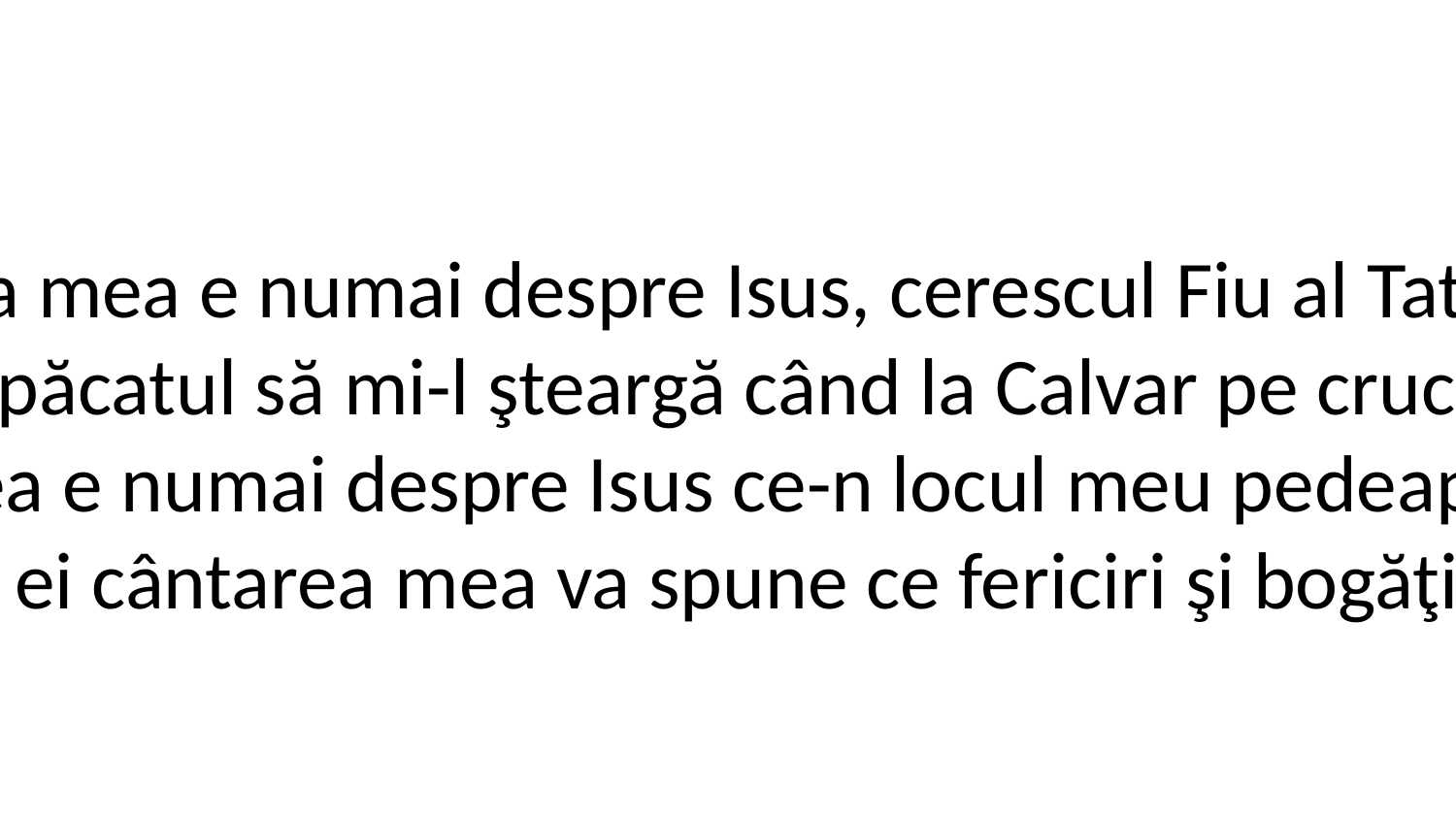

1. Cântarea mea e numai despre Isus, cerescul Fiu al Tatălui slăvit.
El a venit păcatul să mi-l şteargă când la Calvar pe cruce a murit.
Cântarea mea e numai despre Isus ce-n locul meu pedeapsa a purtat,
și-n versul ei cântarea mea va spune ce fericiri şi bogăţii mi-a dat.